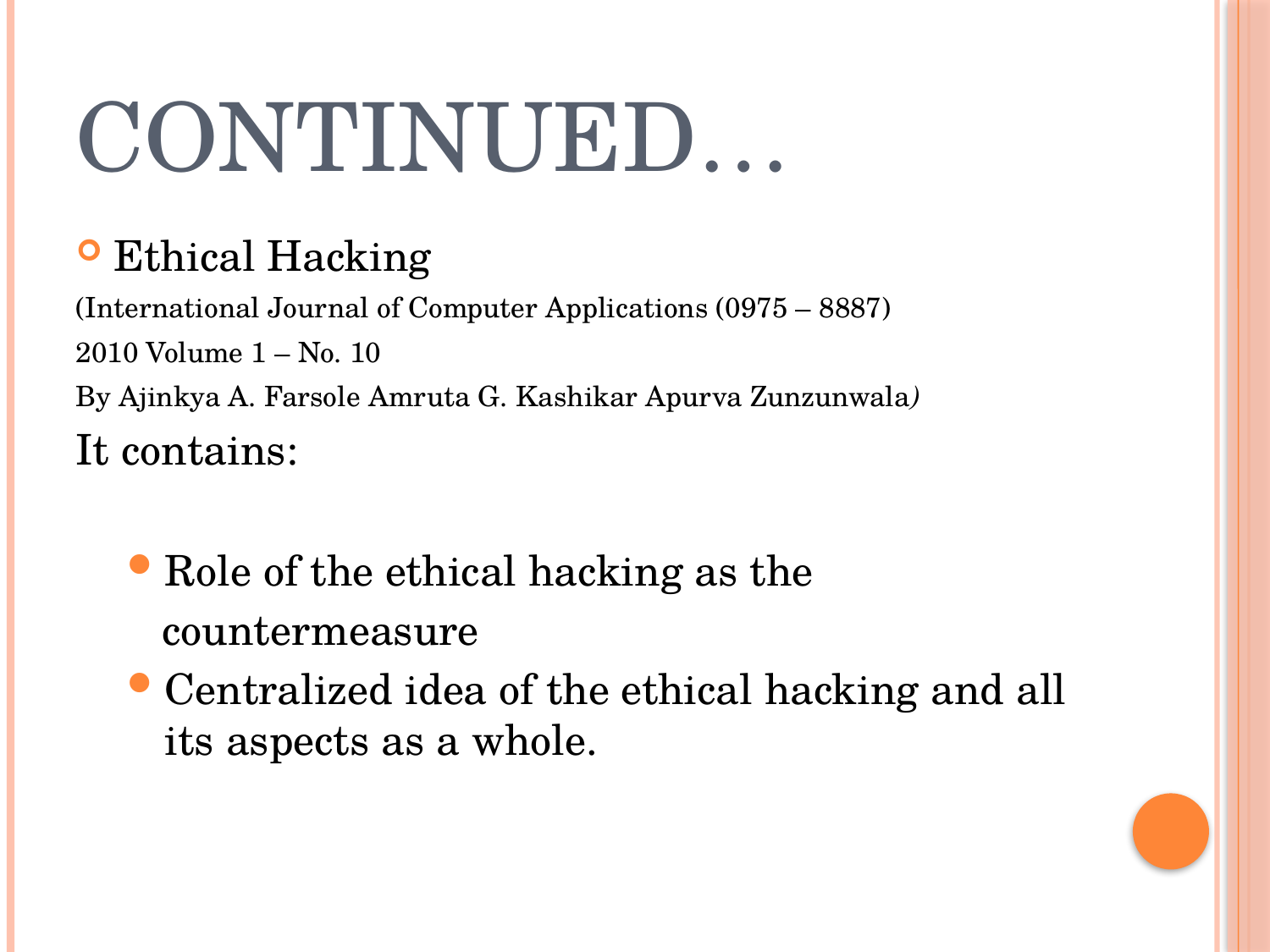

# Continued…
Ethical Hacking
(International Journal of Computer Applications (0975 – 8887)
2010 Volume 1 – No. 10
By Ajinkya A. Farsole Amruta G. Kashikar Apurva Zunzunwala)
It contains:

Role of the ethical hacking as the
   countermeasure
Centralized idea of the ethical hacking and all its aspects as a whole.